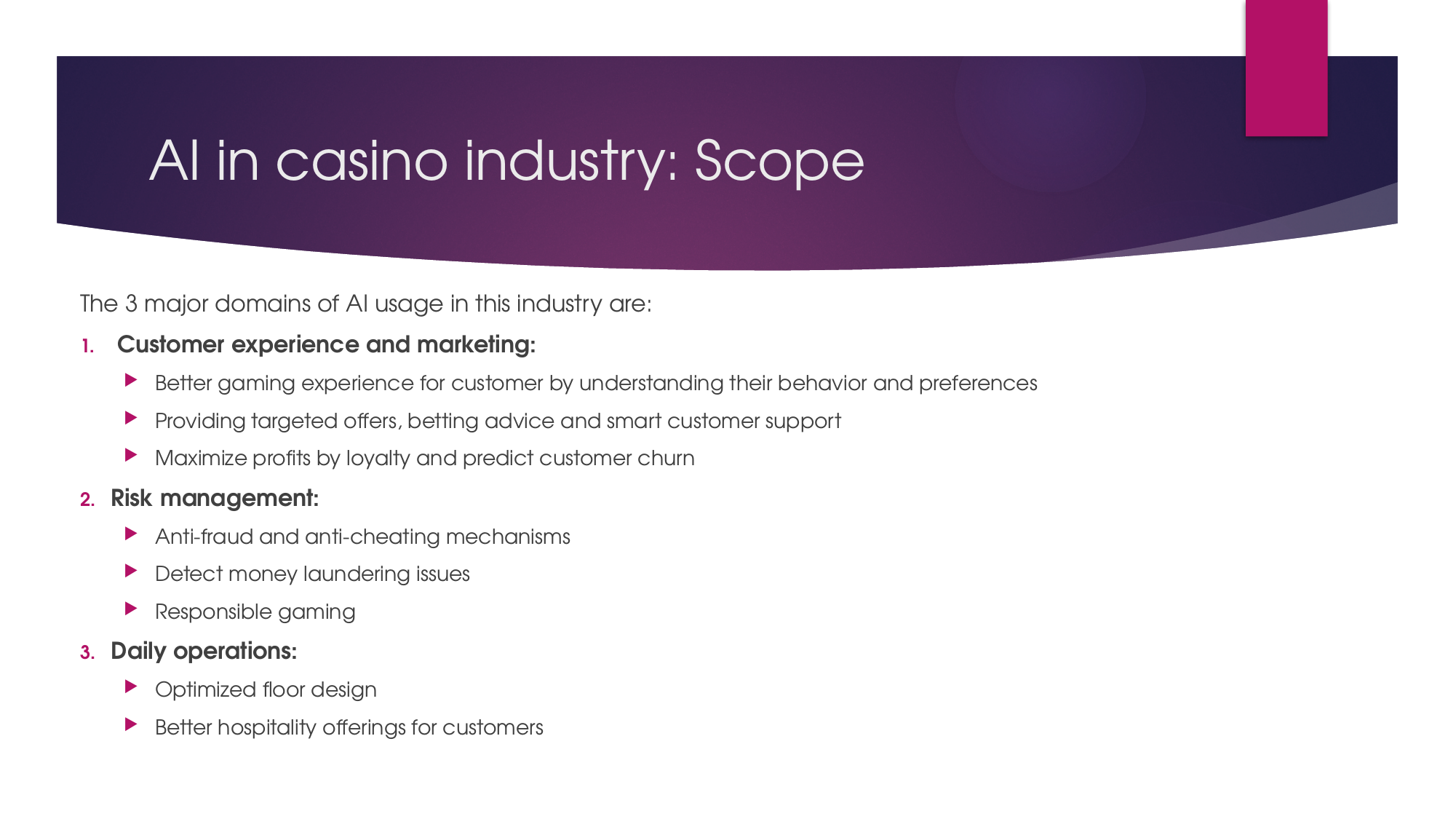

# AI in casino industry: Scope
The 3 major domains of AI usage in this industry are:
Customer experience and marketing:
Better gaming experience for customer by understanding their behavior and preferences
Providing targeted offers, betting advice and smart customer support
Maximize profits by loyalty and predict customer churn
Risk management:
Anti-fraud and anti-cheating mechanisms
Detect money laundering issues
Responsible gaming
Daily operations:
Optimized floor design
Better hospitality offerings for customers